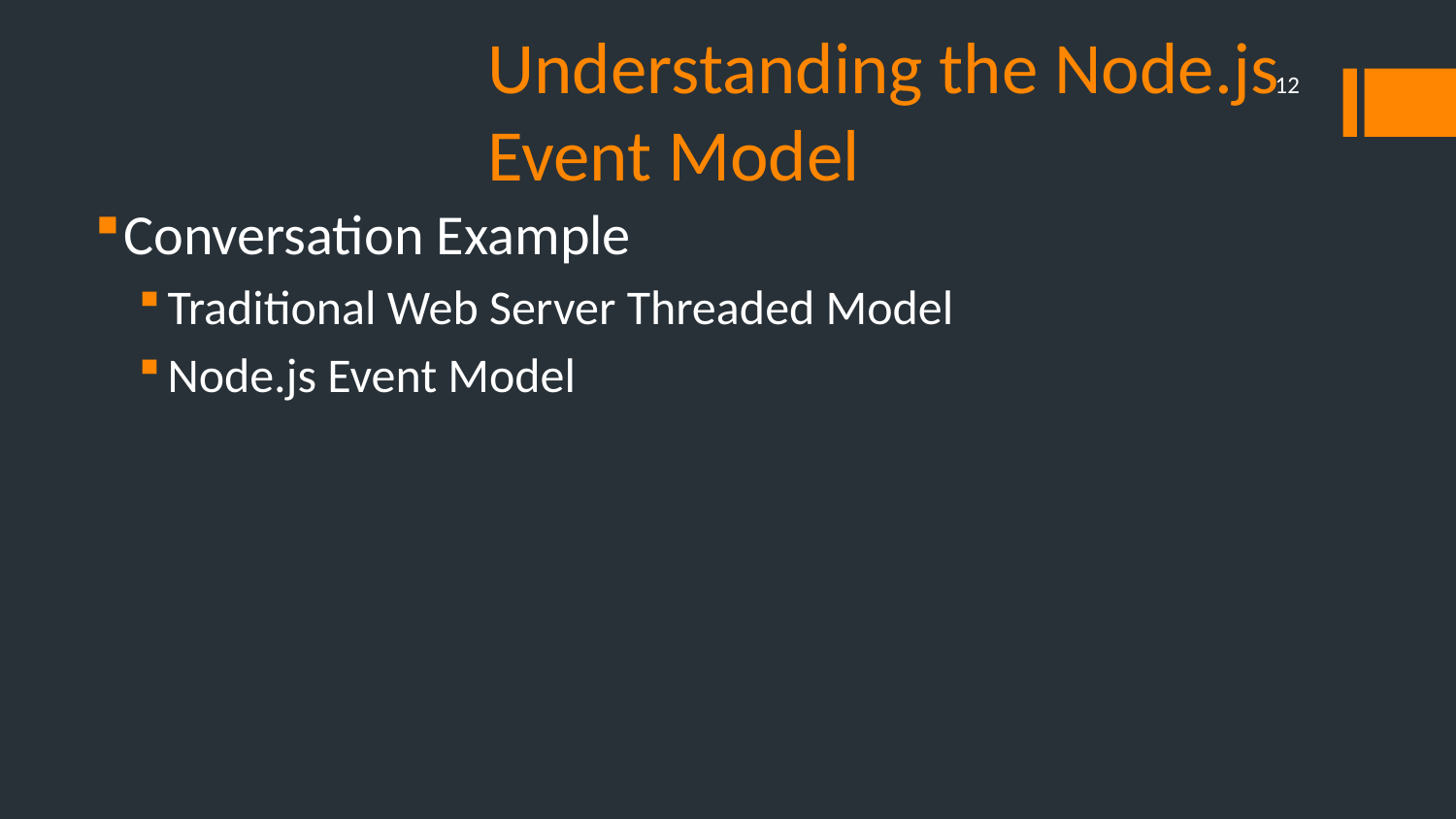

# Understanding the Node.js Event Model
12
Conversation Example
Traditional Web Server Threaded Model
Node.js Event Model